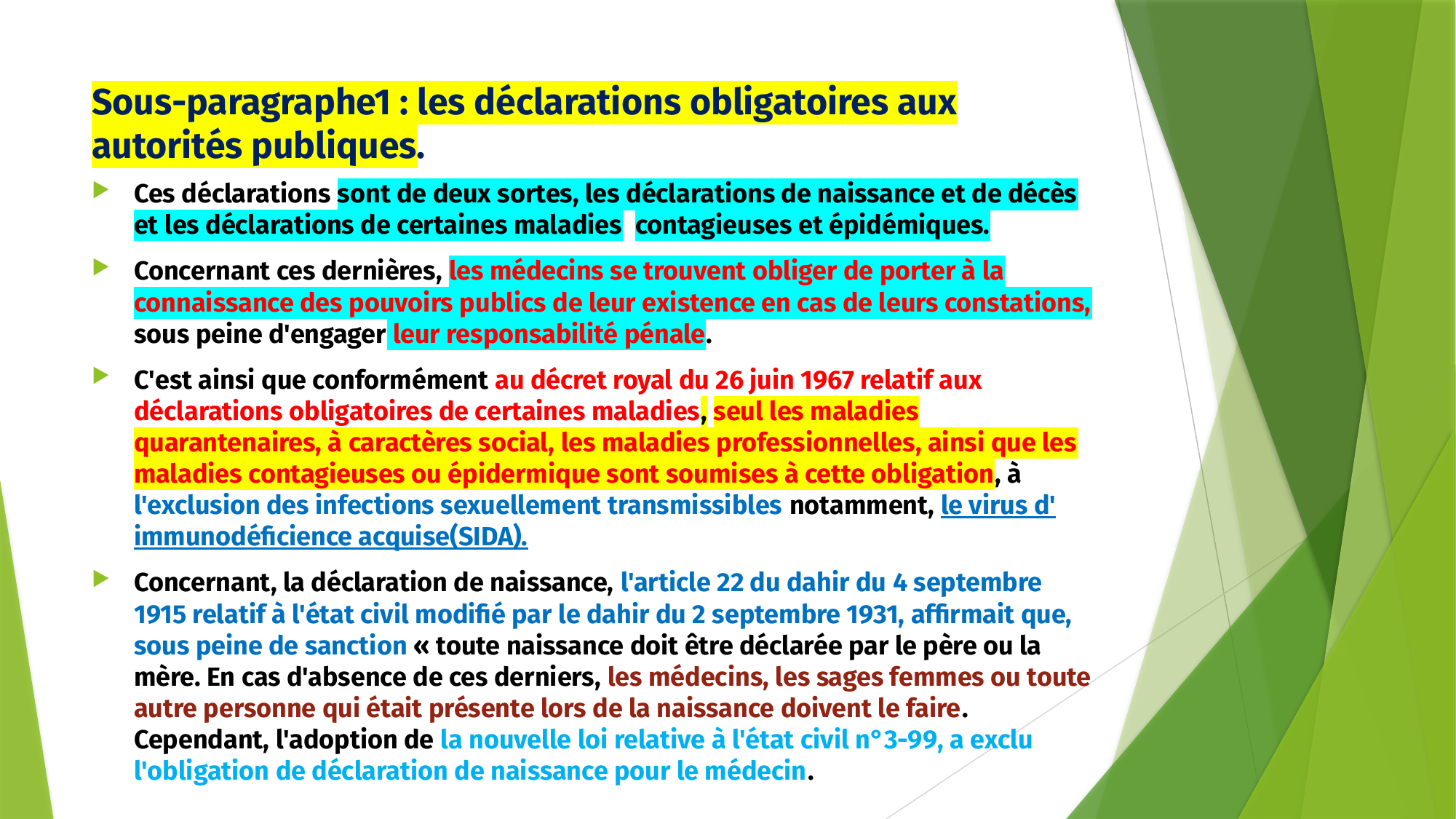

# Sous-paragraphe1 : les déclarations obligatoires aux autorités publiques.
Ces déclarations sont de deux sortes, les déclarations de naissance et de décès et les déclarations de certaines maladies  contagieuses et épidémiques.
Concernant ces dernières, les médecins se trouvent obliger de porter à la connaissance des pouvoirs publics de leur existence en cas de leurs constations, sous peine d'engager leur responsabilité pénale.
C'est ainsi que conformément au décret royal du 26 juin 1967 relatif aux déclarations obligatoires de certaines maladies, seul les maladies quarantenaires, à caractères social, les maladies professionnelles, ainsi que les maladies contagieuses ou épidermique sont soumises à cette obligation, à l'exclusion des infections sexuellement transmissibles notamment, le virus d' immunodéficience acquise(SIDA).
Concernant, la déclaration de naissance, l'article 22 du dahir du 4 septembre 1915 relatif à l'état civil modifié par le dahir du 2 septembre 1931, affirmait que, sous peine de sanction « toute naissance doit être déclarée par le père ou la mère. En cas d'absence de ces derniers, les médecins, les sages femmes ou toute autre personne qui était présente lors de la naissance doivent le faire. Cependant, l'adoption de la nouvelle loi relative à l'état civil n°3-99, a exclu l'obligation de déclaration de naissance pour le médecin.